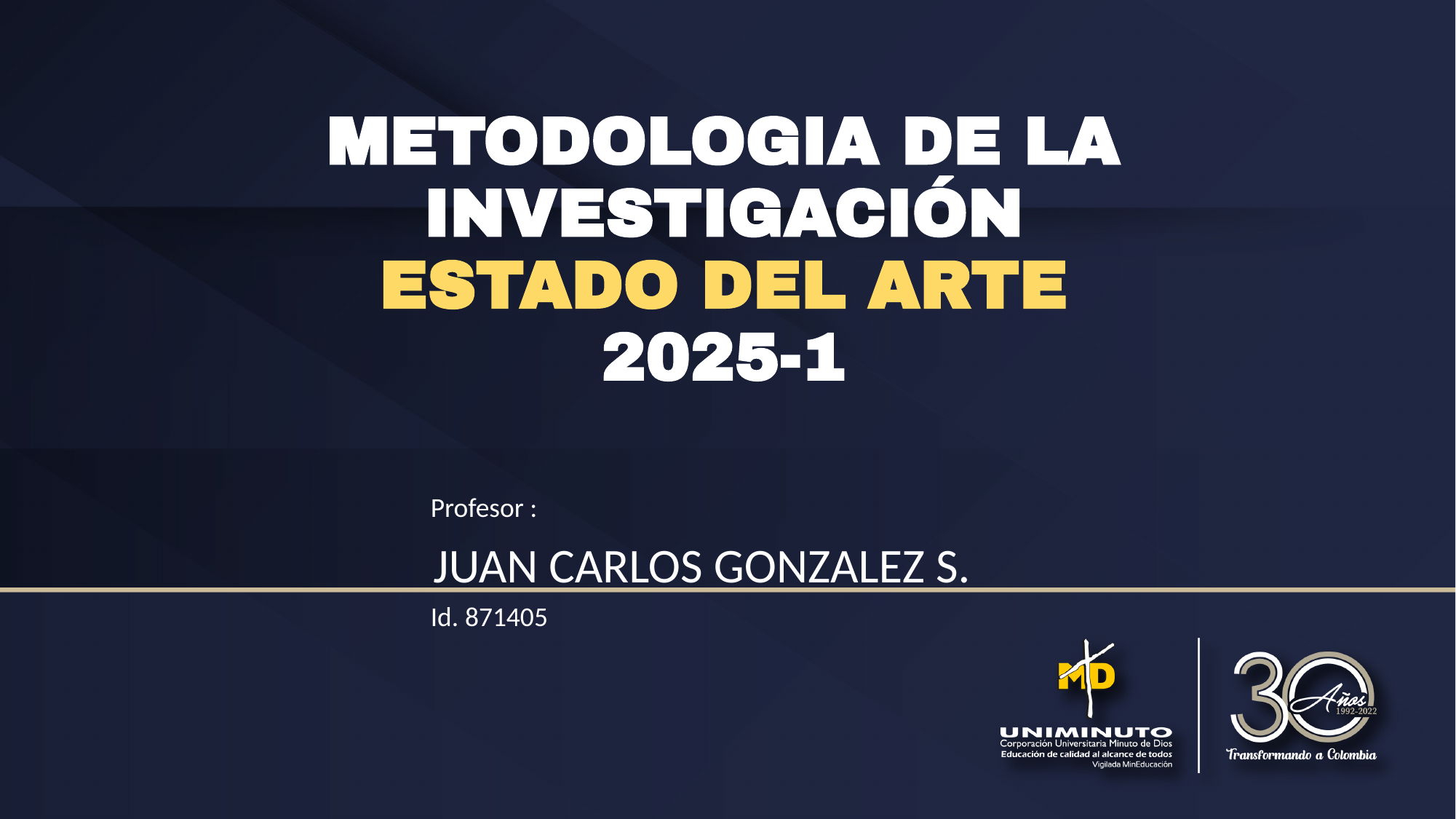

# METODOLOGIA DE LA INVESTIGACIÓN ESTADO DEL ARTE 2025-1
Profesor :
JUAN CARLOS GONZALEZ S.

Id. 871405